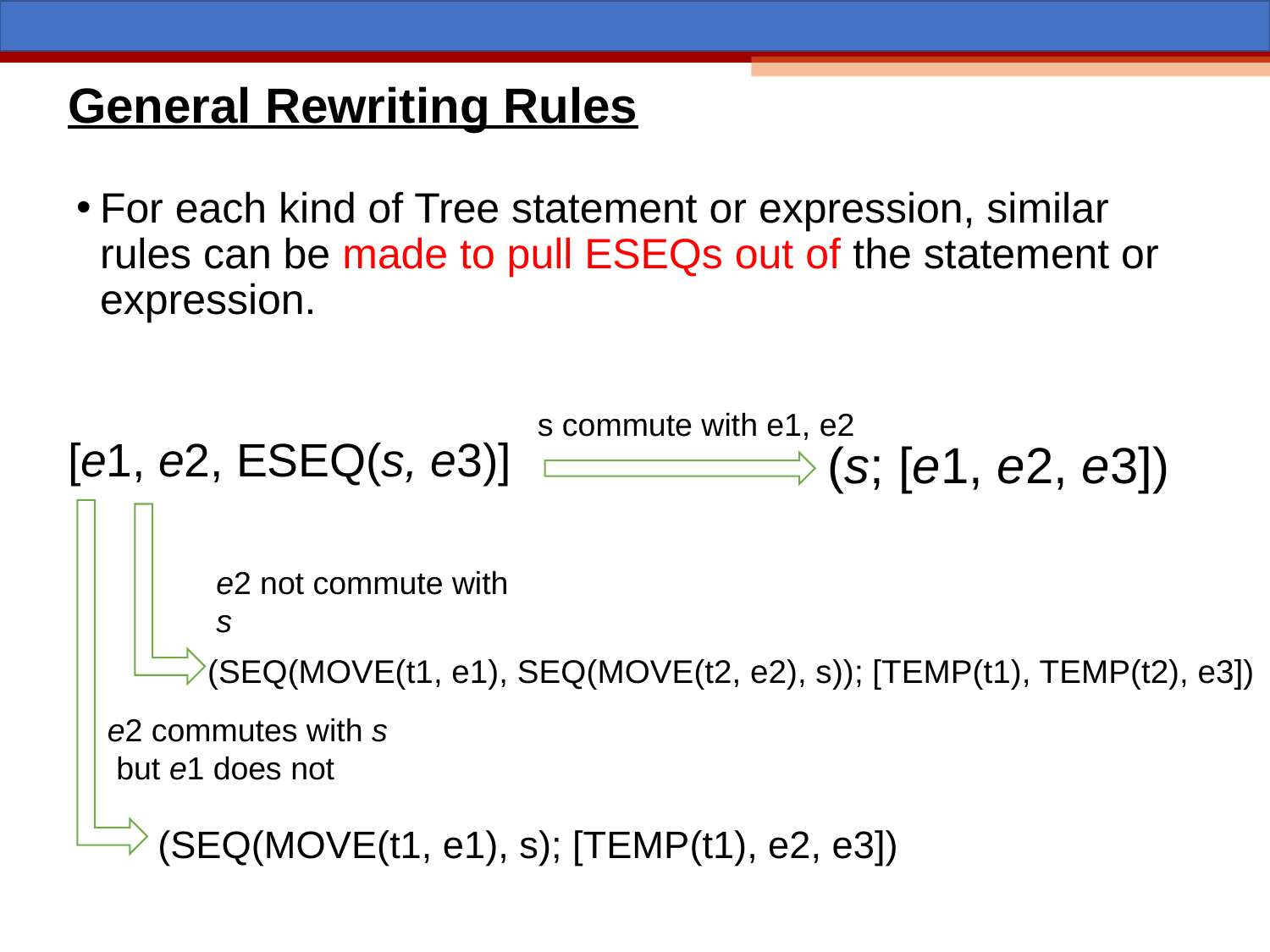

# General Rewriting Rules
For each kind of Tree statement or expression, similar rules can be made to pull ESEQs out of the statement or expression.
s commute with e1, e2
[e1, e2, ESEQ(s, e3)]
(s; [e1, e2, e3])

e2 not commute with s

(SEQ(MOVE(t1, e1), SEQ(MOVE(t2, e2), s)); [TEMP(t1), TEMP(t2), e3])
e2 commutes with s
 but e1 does not
(SEQ(MOVE(t1, e1), s); [TEMP(t1), e2, e3])